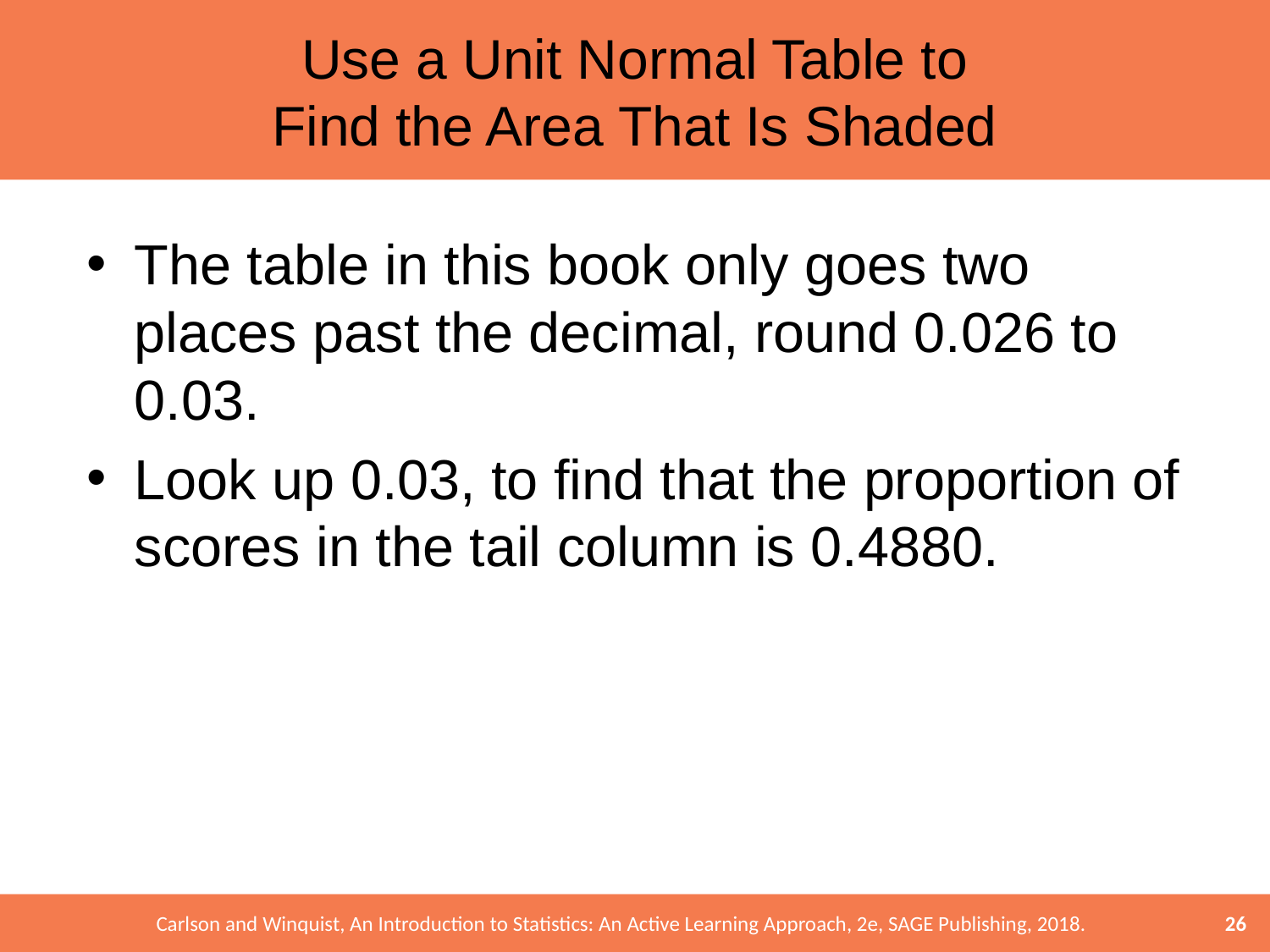

# Use a Unit Normal Table to Find the Area That Is Shaded
The table in this book only goes two places past the decimal, round 0.026 to 0.03.
Look up 0.03, to find that the proportion of scores in the tail column is 0.4880.
26
Carlson and Winquist, An Introduction to Statistics: An Active Learning Approach, 2e, SAGE Publishing, 2018.